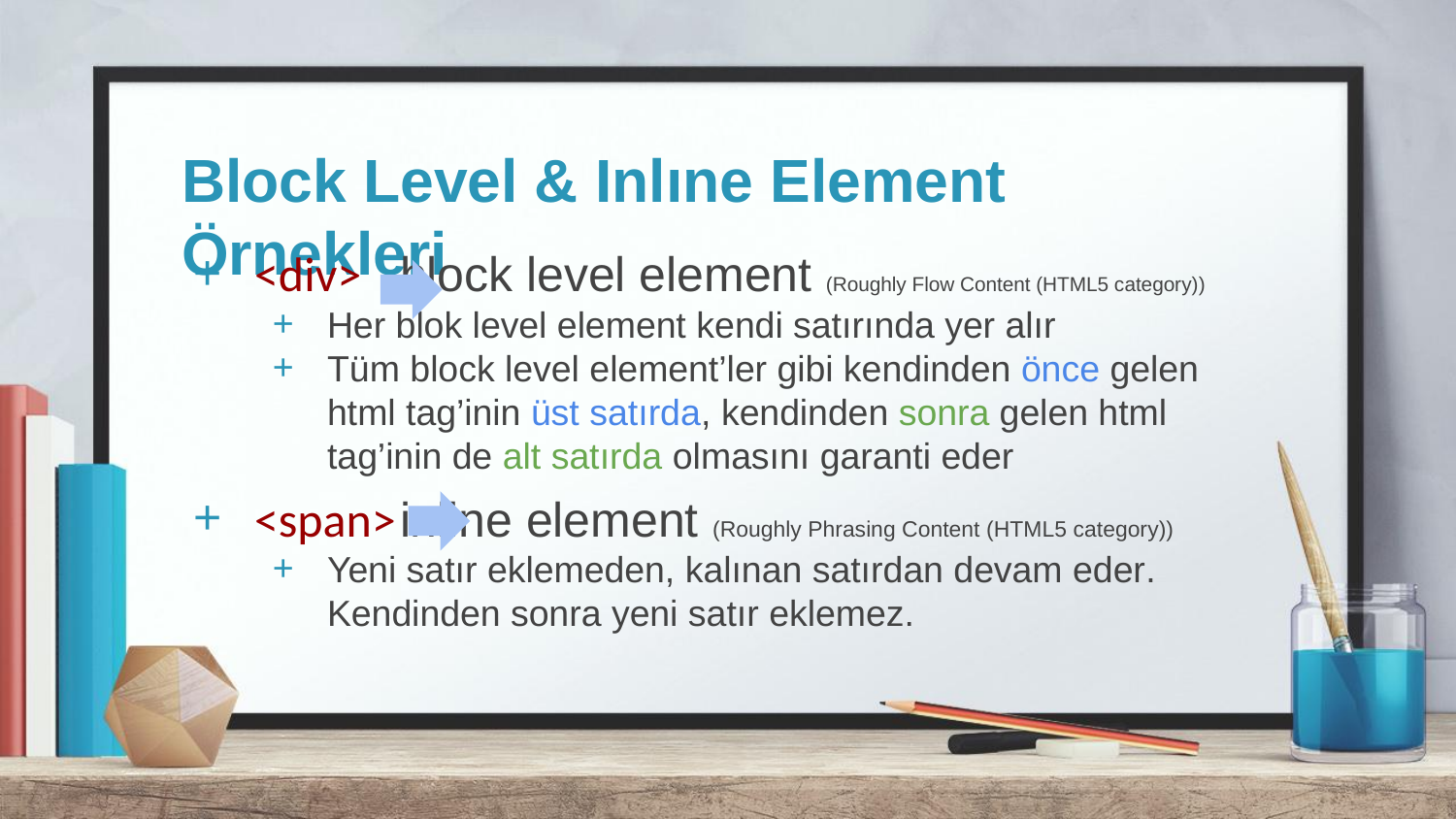

# Block Level & Inlıne Element Örnekleri
<div>	block level element (Roughly Flow Content (HTML5 category))
Her blok level element kendi satırında yer alır
Tüm block level element’ler gibi kendinden önce gelen html tag’inin üst satırda, kendinden sonra gelen html tag’inin de alt satırda olmasını garanti eder
<span>	inline element (Roughly Phrasing Content (HTML5 category))
Yeni satır eklemeden, kalınan satırdan devam eder. Kendinden sonra yeni satır eklemez.